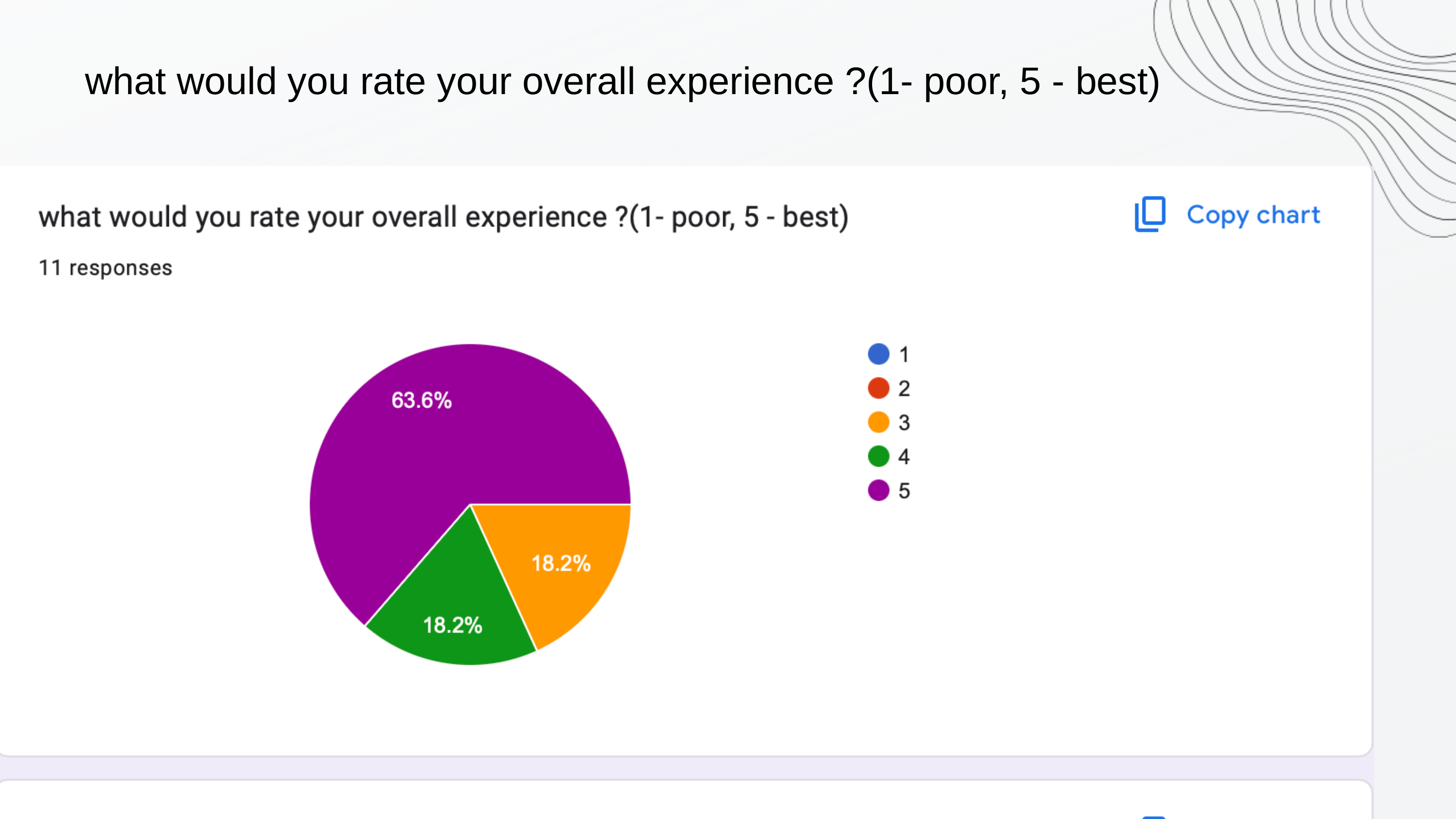

what would you rate your overall experience ?(1- poor, 5 - best)